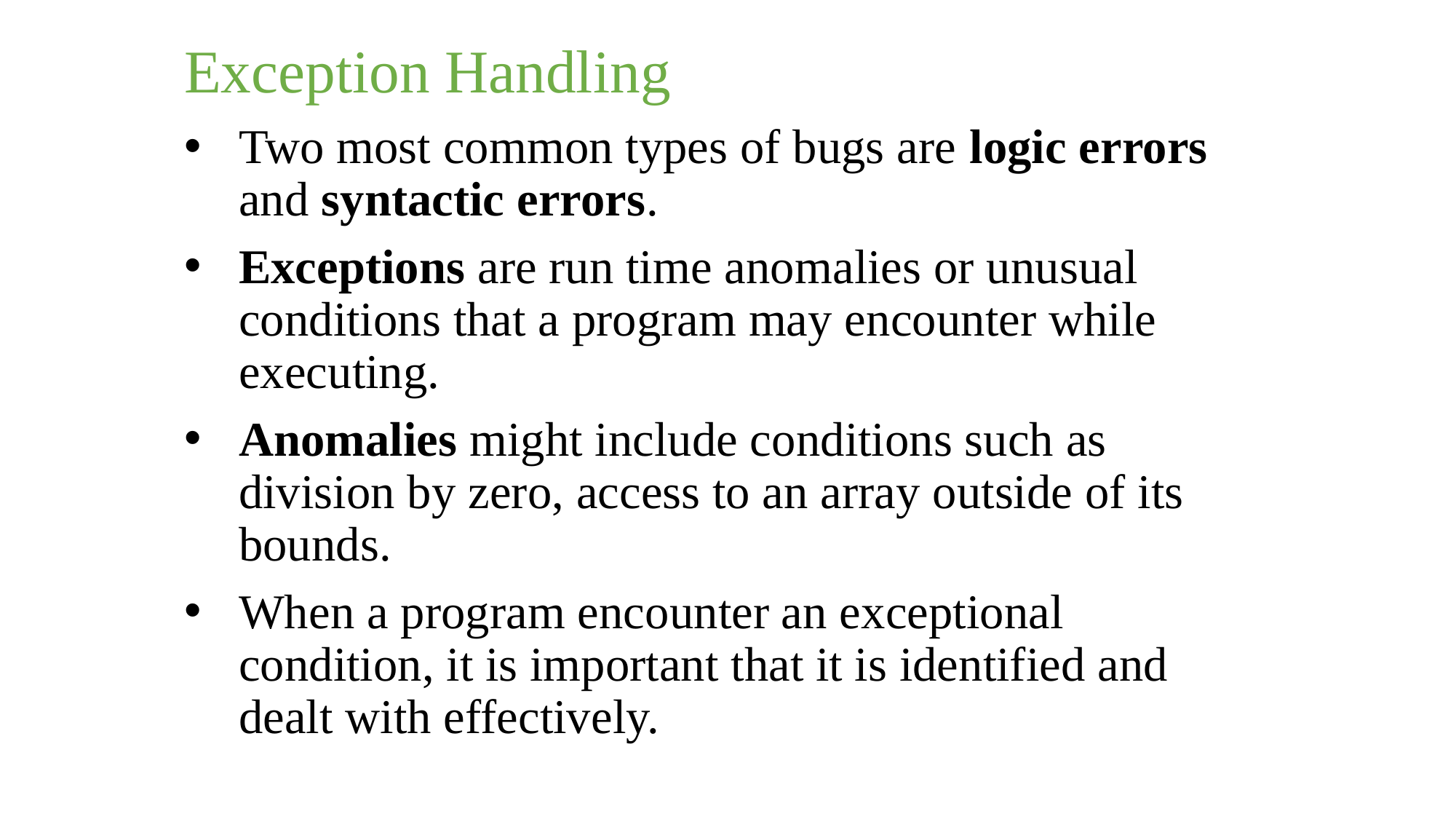

Exception Handling
Two most common types of bugs are logic errors and syntactic errors.
Exceptions are run time anomalies or unusual conditions that a program may encounter while executing.
Anomalies might include conditions such as division by zero, access to an array outside of its bounds.
When a program encounter an exceptional condition, it is important that it is identified and dealt with effectively.